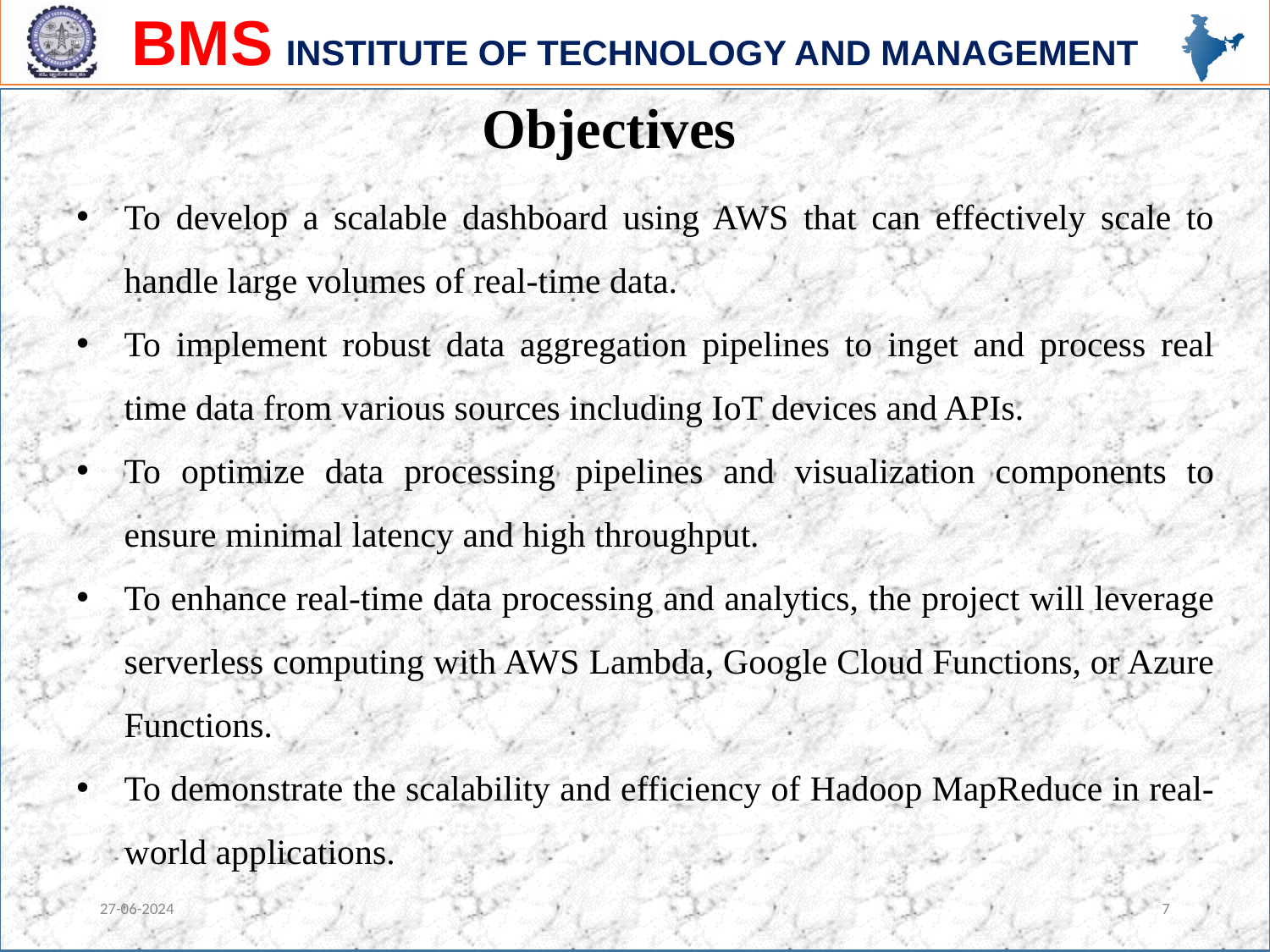

Objectives
To develop a scalable dashboard using AWS that can effectively scale to handle large volumes of real-time data.
To implement robust data aggregation pipelines to inget and process real time data from various sources including IoT devices and APIs.
To optimize data processing pipelines and visualization components to ensure minimal latency and high throughput.
To enhance real-time data processing and analytics, the project will leverage serverless computing with AWS Lambda, Google Cloud Functions, or Azure Functions.
To demonstrate the scalability and efficiency of Hadoop MapReduce in real-world applications.
27-06-2024
7